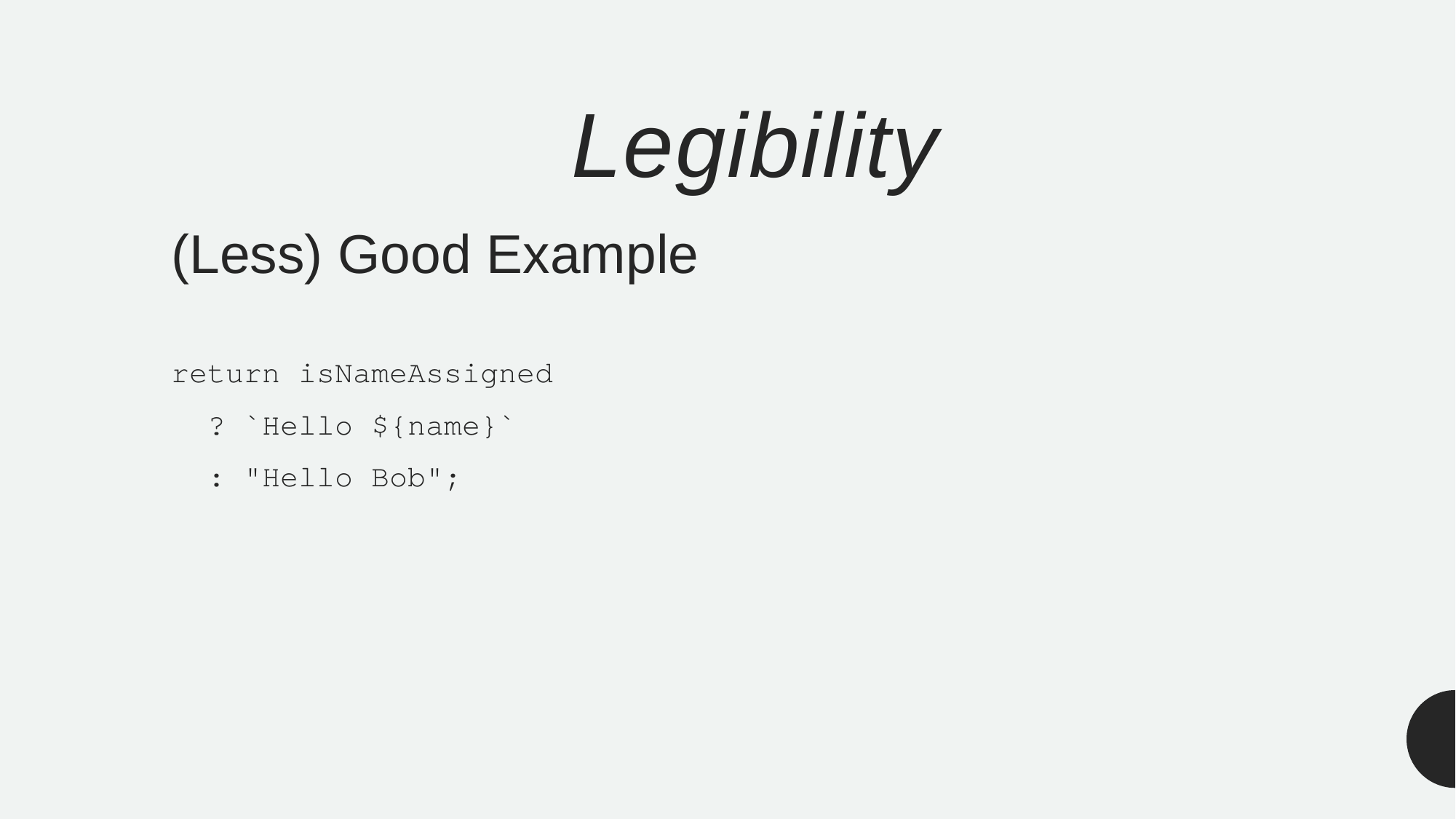

# Legibility
(Less) Good Example

return isNameAssigned
  ? `Hello ${name}`
  : "Hello Bob";